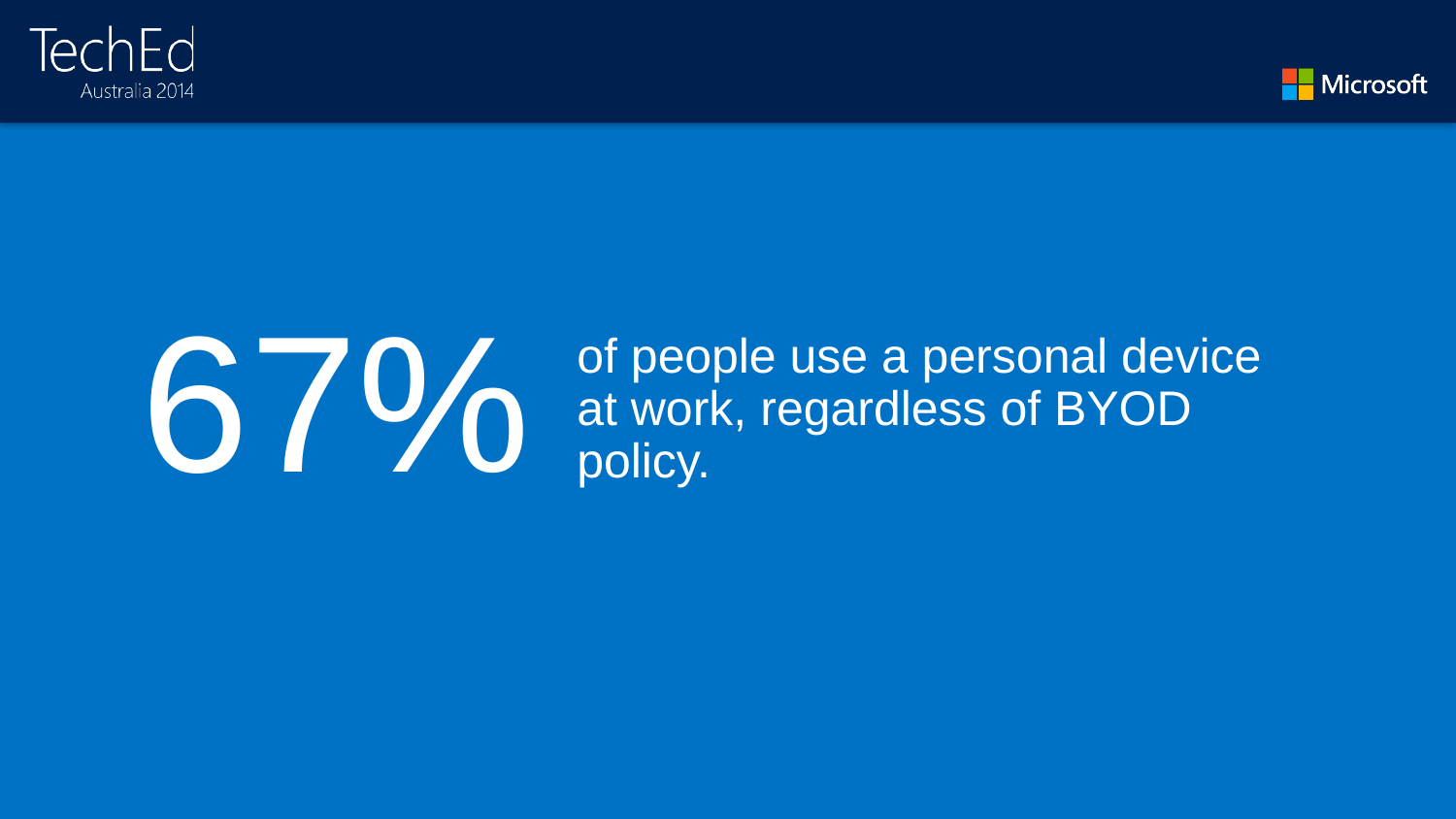

#
67%
of people use a personal device at work, regardless of BYOD policy.